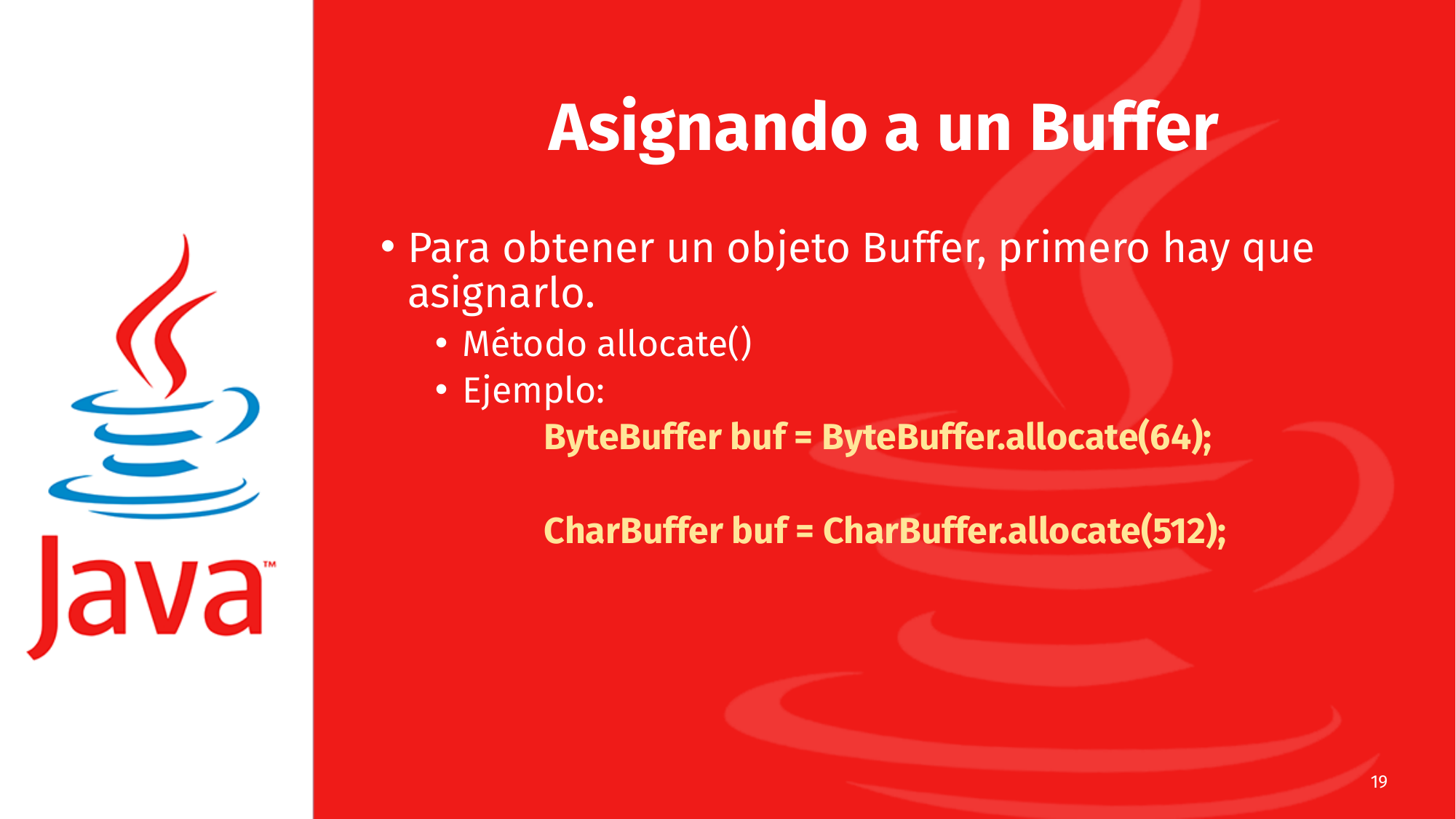

# Asignando a un Buffer
Para obtener un objeto Buffer, primero hay que asignarlo.
Método allocate()
Ejemplo:
	ByteBuffer buf = ByteBuffer.allocate(64);

	CharBuffer buf = CharBuffer.allocate(512);
19